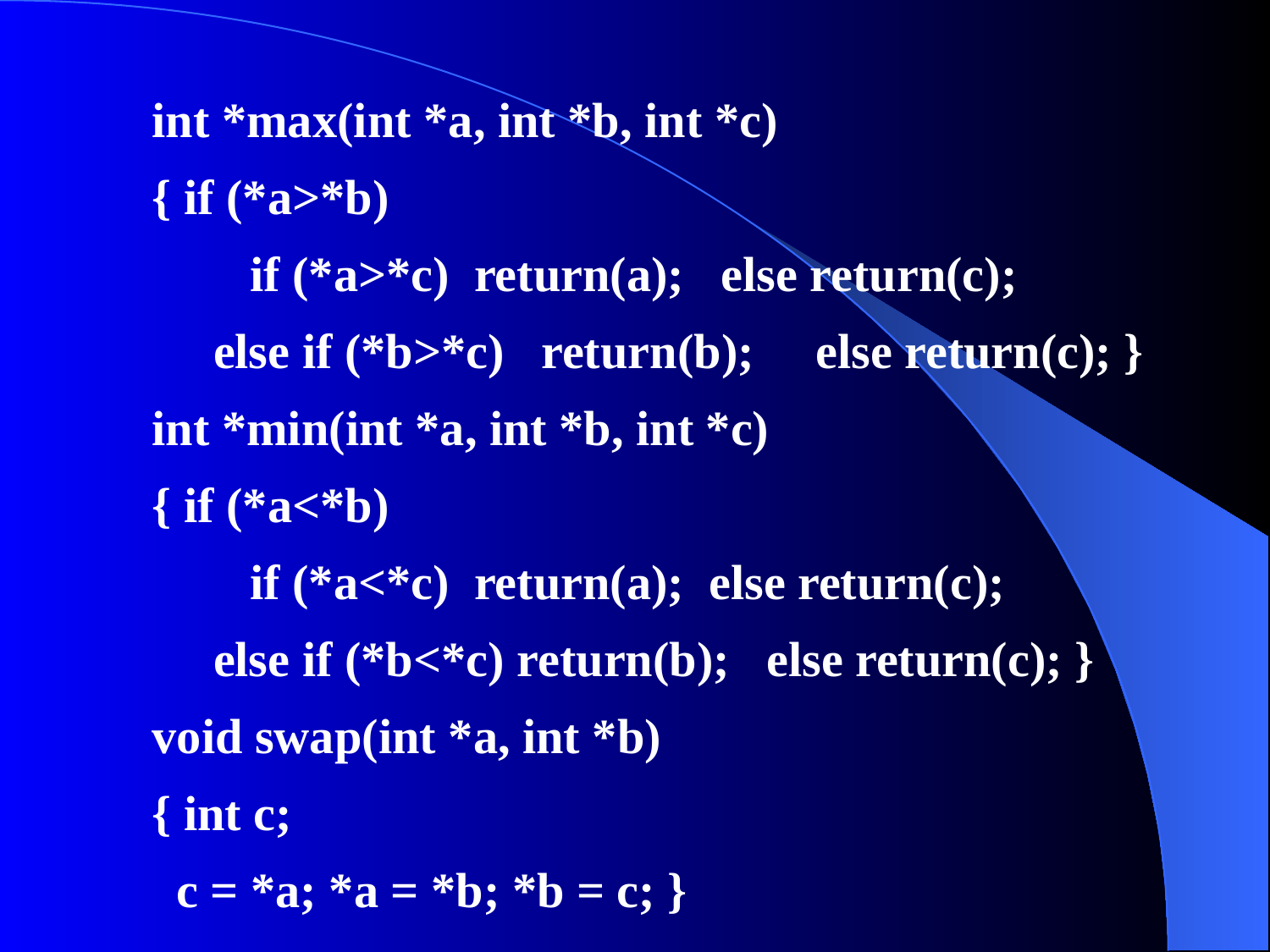

int *max(int *a, int *b, int *c)
{ if (*a>*b)
        if (*a>*c)  return(a);   else return(c);
     else if (*b>*c)   return(b);     else return(c); }
int *min(int *a, int *b, int *c)
{ if (*a<*b)
        if (*a<*c)  return(a);  else return(c);
     else if (*b<*c) return(b);   else return(c); }
void swap(int *a, int *b)
{ int c;
  c = *a; *a = *b; *b = c; }